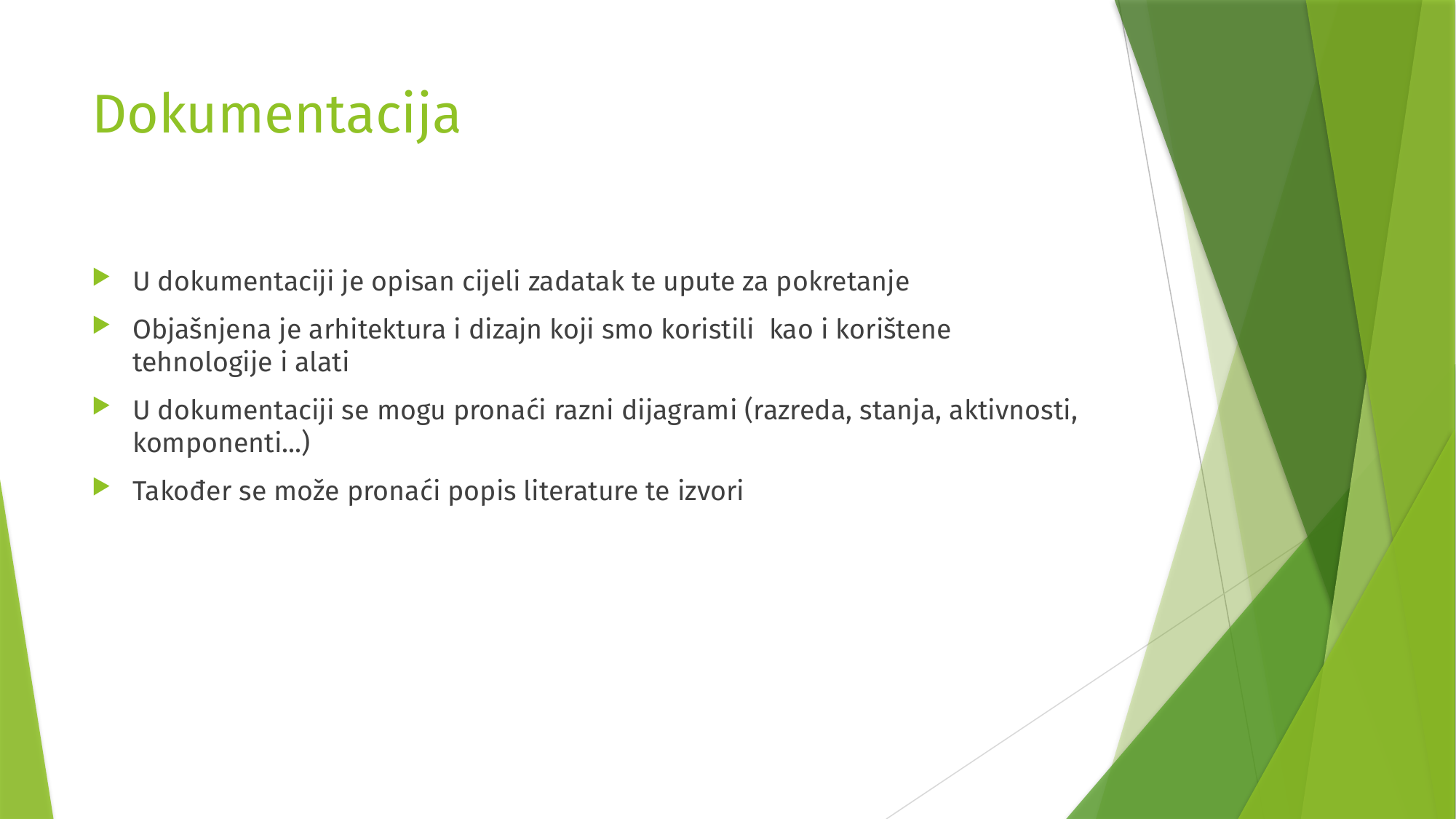

# Dokumentacija
U dokumentaciji je opisan cijeli zadatak te upute za pokretanje
Objašnjena je arhitektura i dizajn koji smo koristili  kao i korištene tehnologije i alati
U dokumentaciji se mogu pronaći razni dijagrami (razreda, stanja, aktivnosti, komponenti...)
Također se može pronaći popis literature te izvori